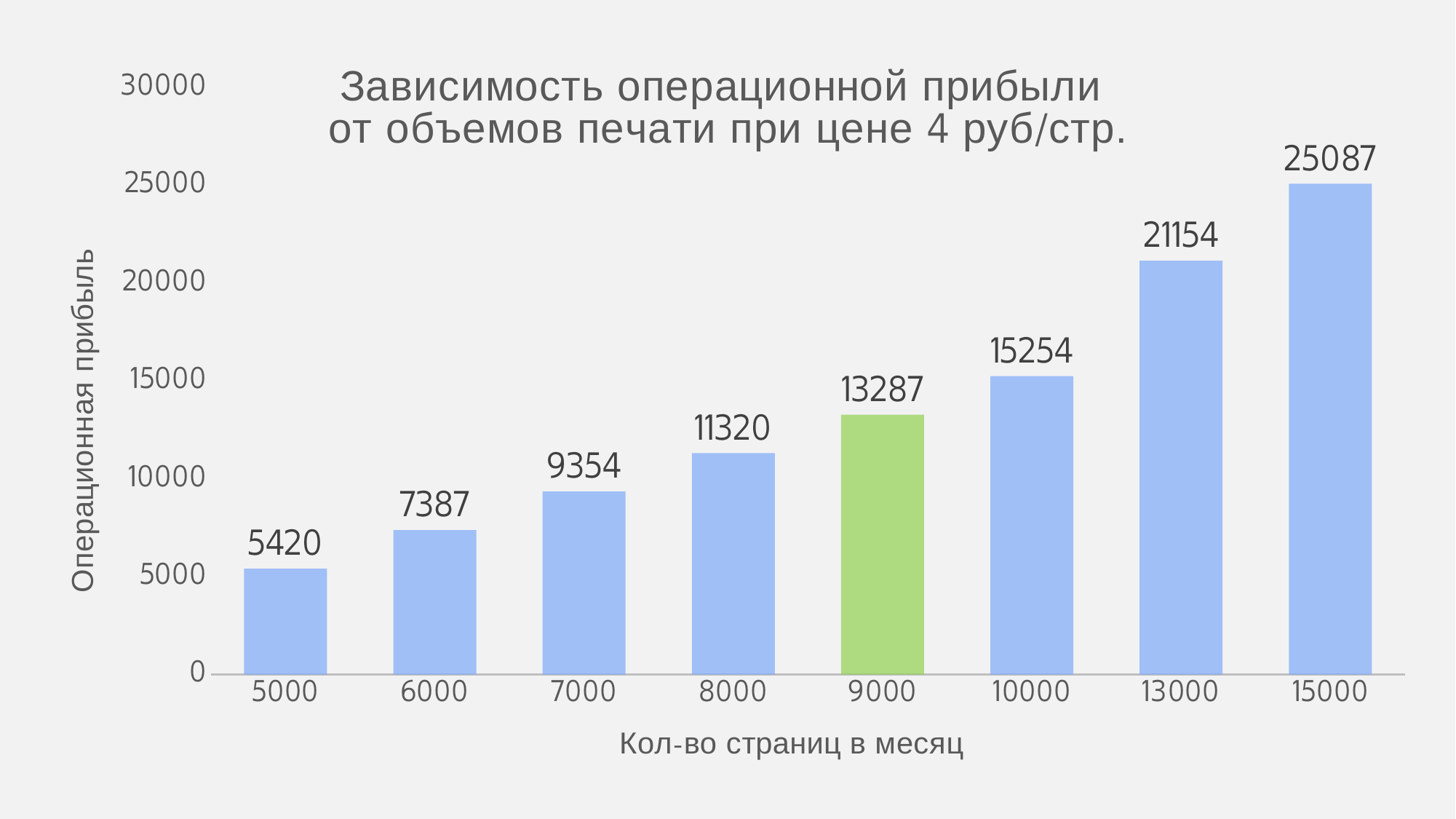

### Chart: Зависимость операционной прибыли
от объемов печати при цене 4 руб/стр.

| Category |  |
|---|---|
| 5000 | 5420.0 |
| 6000 | 7387.0 |
| 7000 | 9354.0 |
| 8000 | 11320.0 |
| 9000 | 13287.0 |
| 10000 | 15254.0 |
| 13000 | 21154.0 |
| 15000 | 25087.0 |